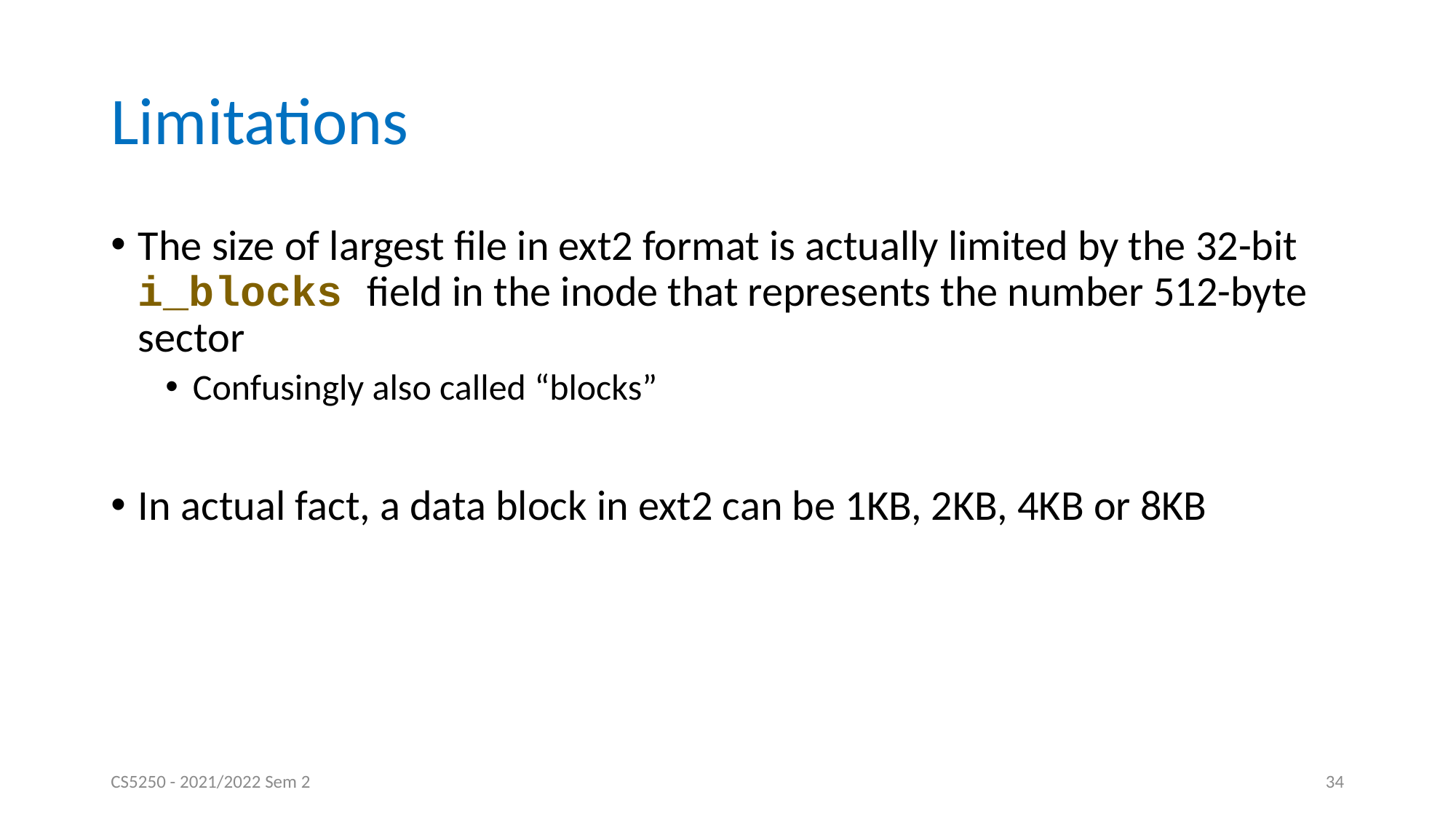

# Limitations
The size of largest file in ext2 format is actually limited by the 32-bit i_blocks field in the inode that represents the number 512-byte sector
Confusingly also called “blocks”

In actual fact, a data block in ext2 can be 1KB, 2KB, 4KB or 8KB
CS5250 - 2021/2022 Sem 2
34